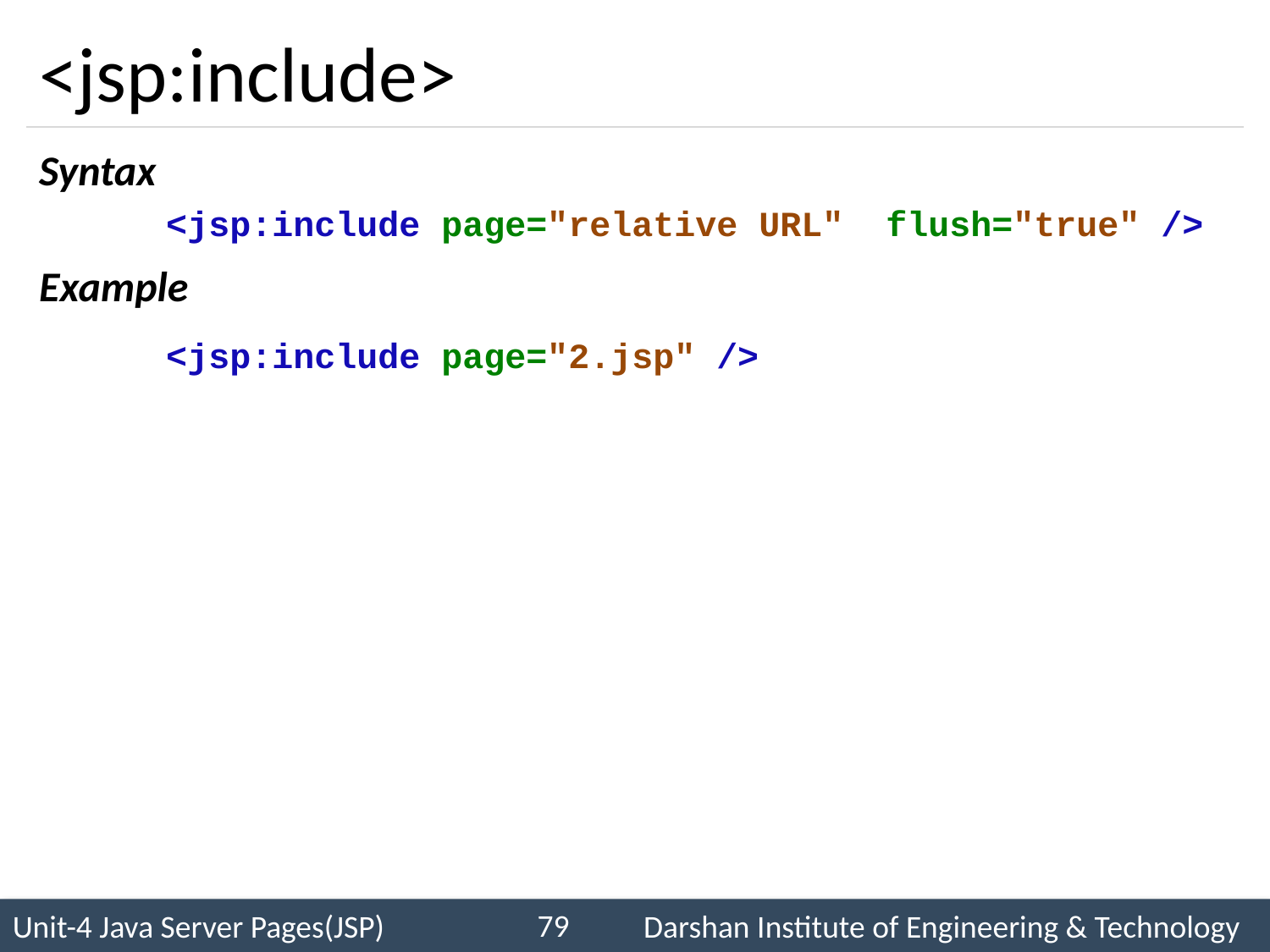

# <jsp:include>
Syntax
	<jsp:include page="relative URL"  flush="true" />
Example
	<jsp:include page="2.jsp" />

79